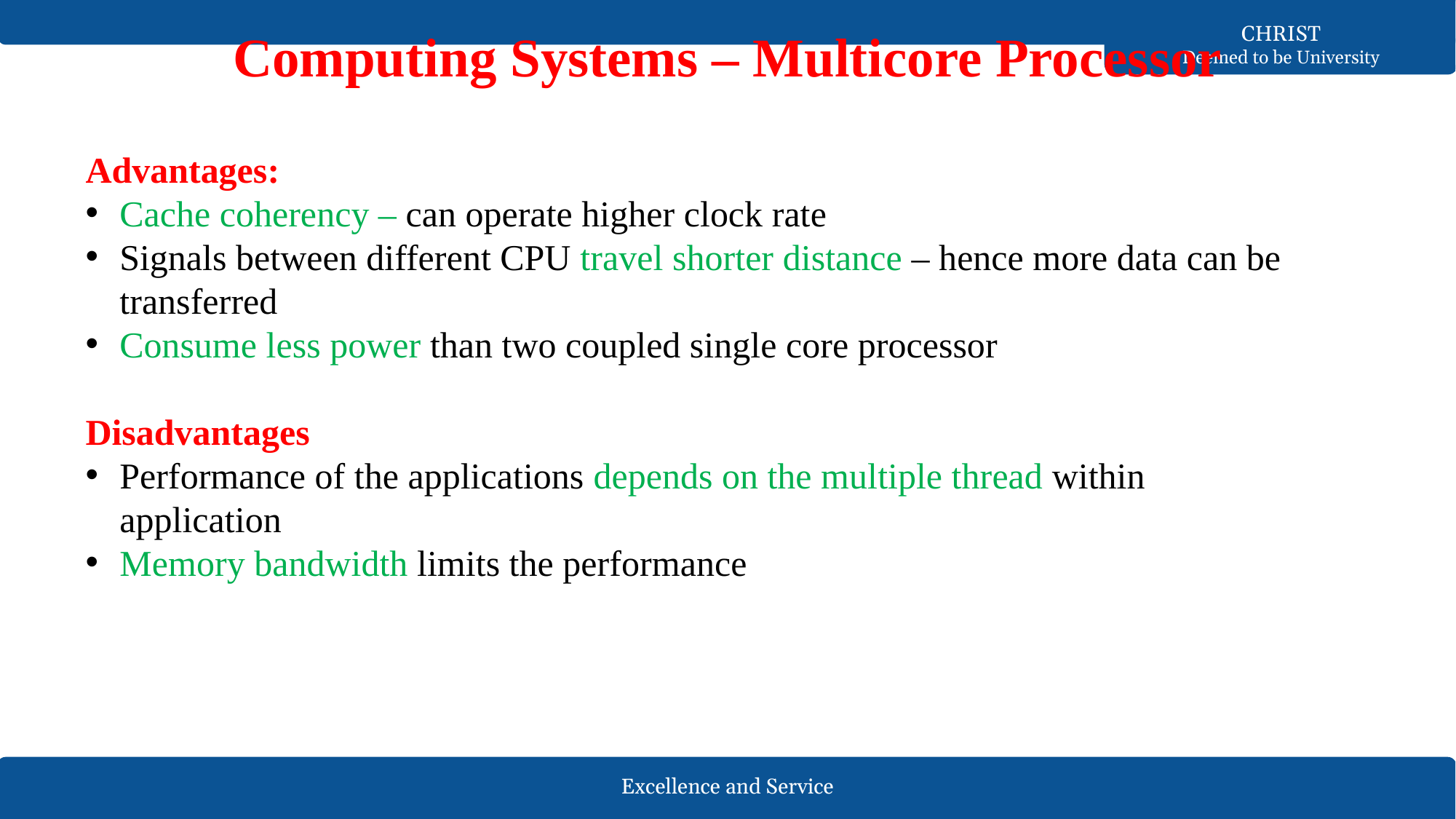

Computing Systems – Multicore Processor
Advantages:
Cache coherency – can operate higher clock rate
Signals between different CPU travel shorter distance – hence more data can be transferred
Consume less power than two coupled single core processor

Disadvantages
Performance of the applications depends on the multiple thread within application
Memory bandwidth limits the performance